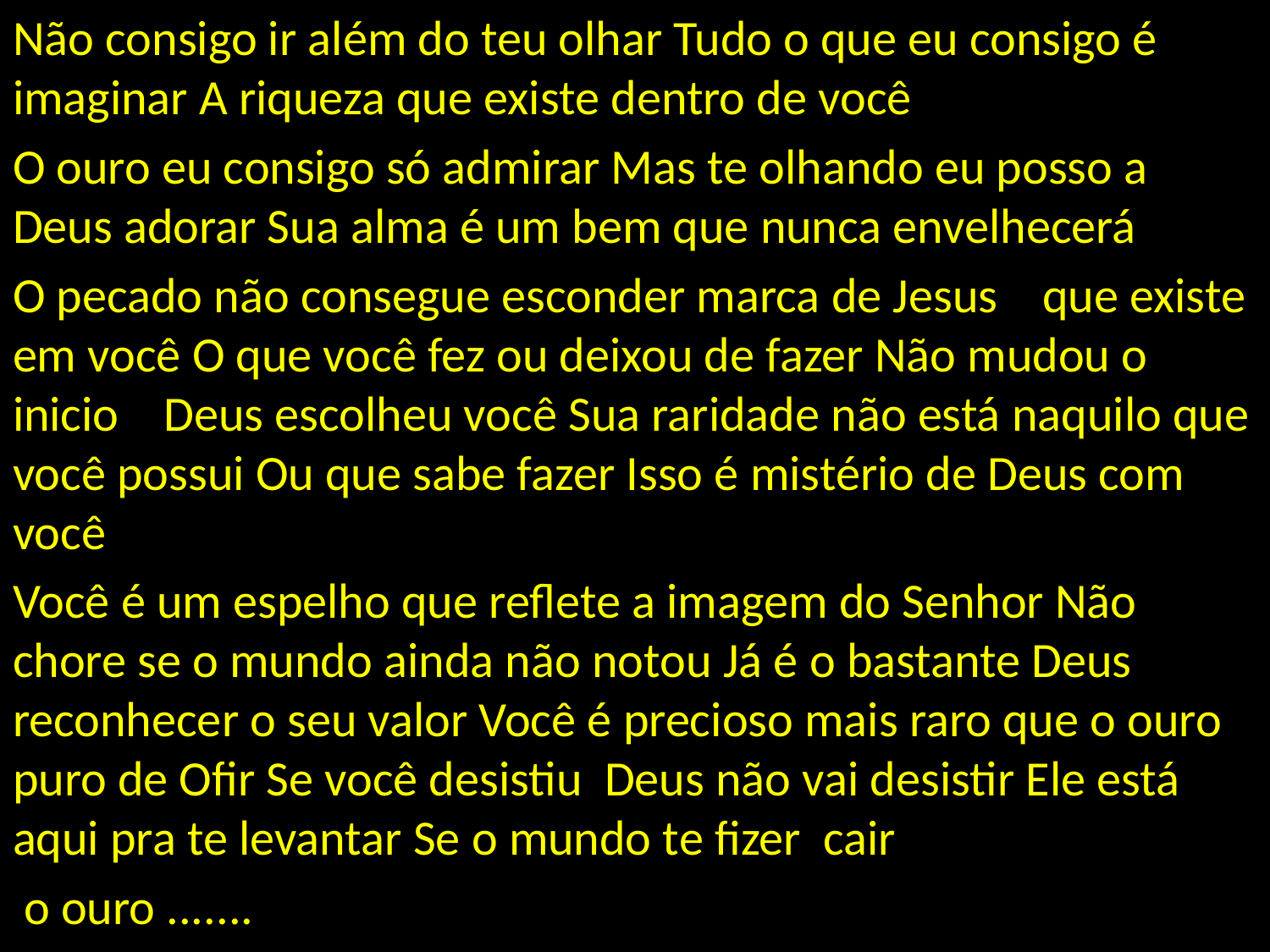

Não consigo ir além do teu olhar Tudo o que eu consigo é imaginar A riqueza que existe dentro de você
O ouro eu consigo só admirar Mas te olhando eu posso a Deus adorar Sua alma é um bem que nunca envelhecerá
O pecado não consegue esconder marca de Jesus    que existe em você O que você fez ou deixou de fazer Não mudou o inicio    Deus escolheu você Sua raridade não está naquilo que você possui Ou que sabe fazer Isso é mistério de Deus com você
Você é um espelho que reflete a imagem do Senhor Não chore se o mundo ainda não notou Já é o bastante Deus reconhecer o seu valor Você é precioso mais raro que o ouro puro de Ofir Se você desistiu  Deus não vai desistir Ele está aqui pra te levantar Se o mundo te fizer  cair
 o ouro .......